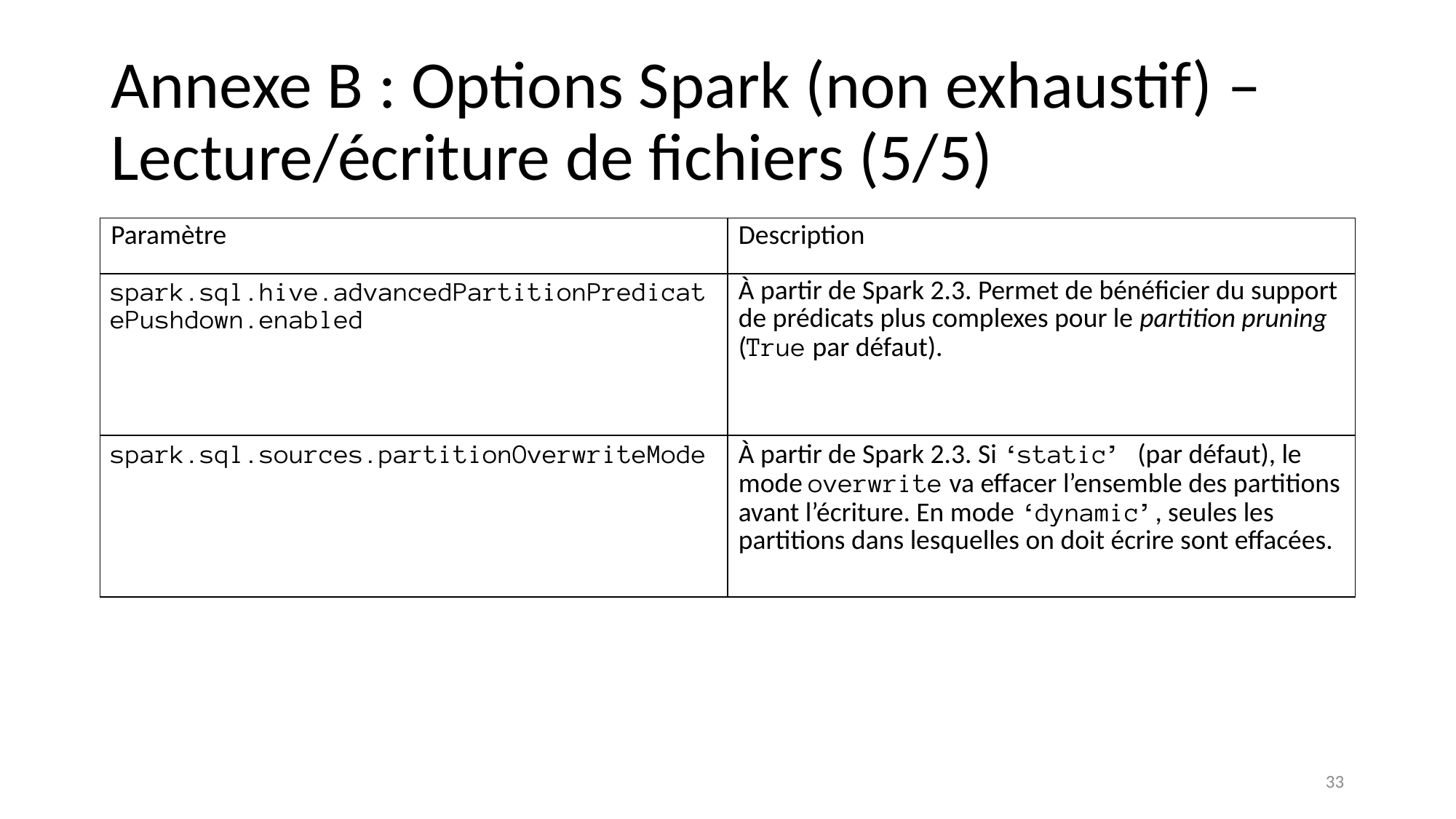

# Annexe B : Options Spark (non exhaustif) – Lecture/écriture de fichiers (5/5)
| Paramètre | Description |
| --- | --- |
| spark.sql.hive.advancedPartitionPredicatePushdown.enabled | À partir de Spark 2.3. Permet de bénéficier du support de prédicats plus complexes pour le partition pruning (True par défaut). |
| spark.sql.sources.partitionOverwriteMode | À partir de Spark 2.3. Si ‘static’ (par défaut), le mode overwrite va effacer l’ensemble des partitions avant l’écriture. En mode ‘dynamic’, seules les partitions dans lesquelles on doit écrire sont effacées. |
33